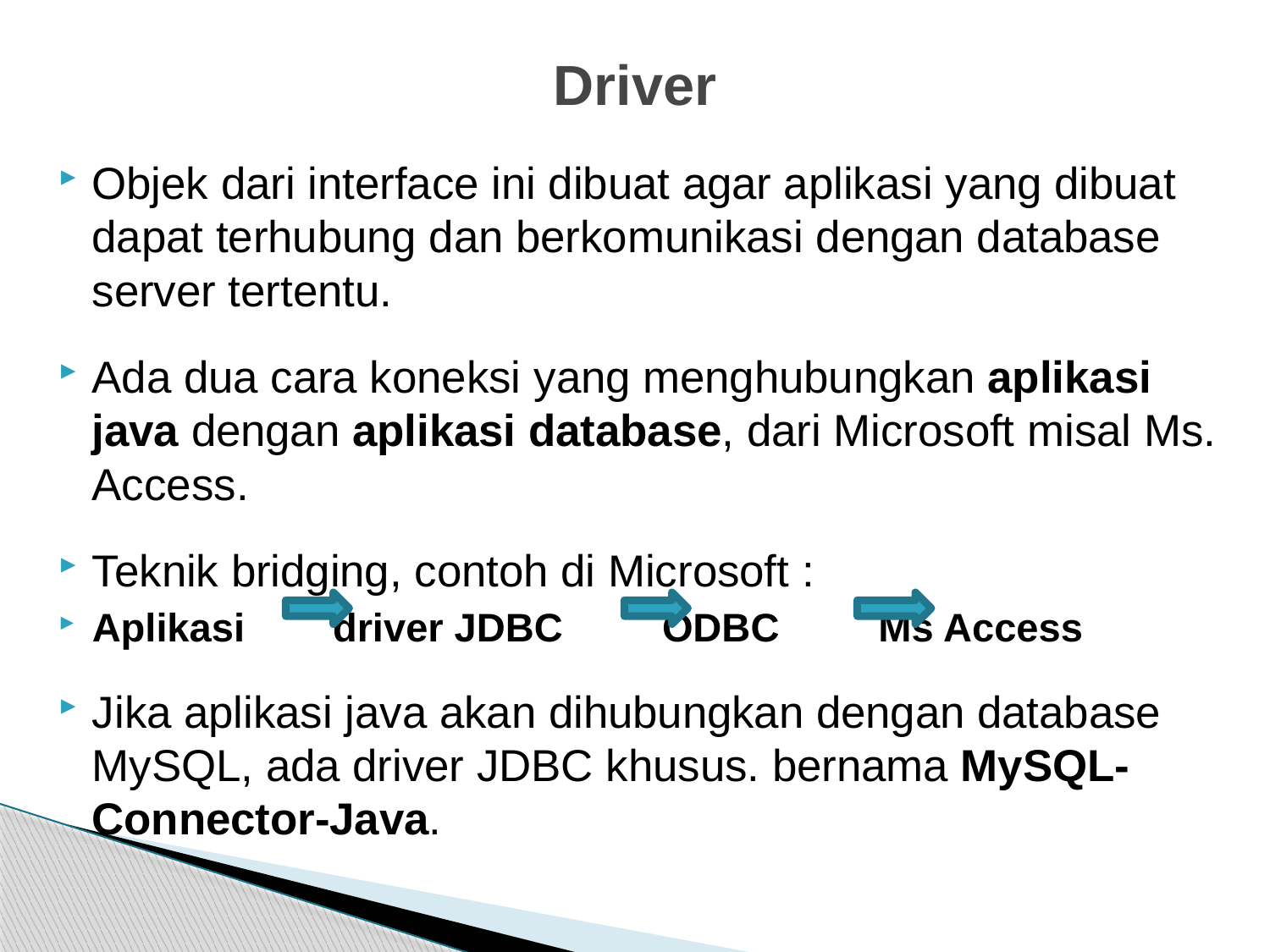

# Driver
Objek dari interface ini dibuat agar aplikasi yang dibuat dapat terhubung dan berkomunikasi dengan database server tertentu.

Ada dua cara koneksi yang menghubungkan aplikasi java dengan aplikasi database, dari Microsoft misal Ms. Access.

Teknik bridging, contoh di Microsoft :
Aplikasi        driver JDBC         ODBC         Ms Access

Jika aplikasi java akan dihubungkan dengan database MySQL, ada driver JDBC khusus. bernama MySQL-Connector-Java.